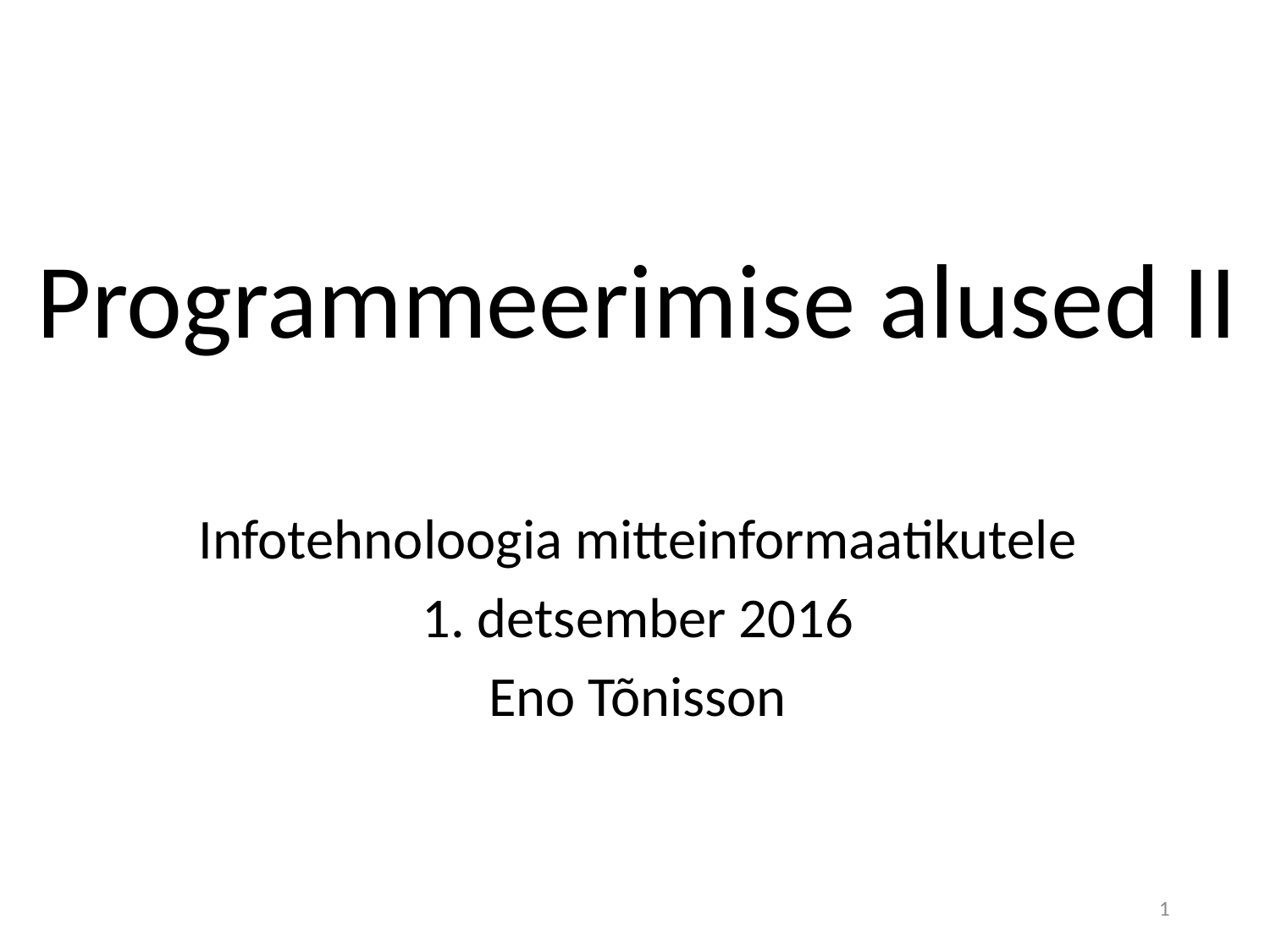

# Programmeerimise alused II
Infotehnoloogia mitteinformaatikutele
1. detsember 2016
Eno Tõnisson
1